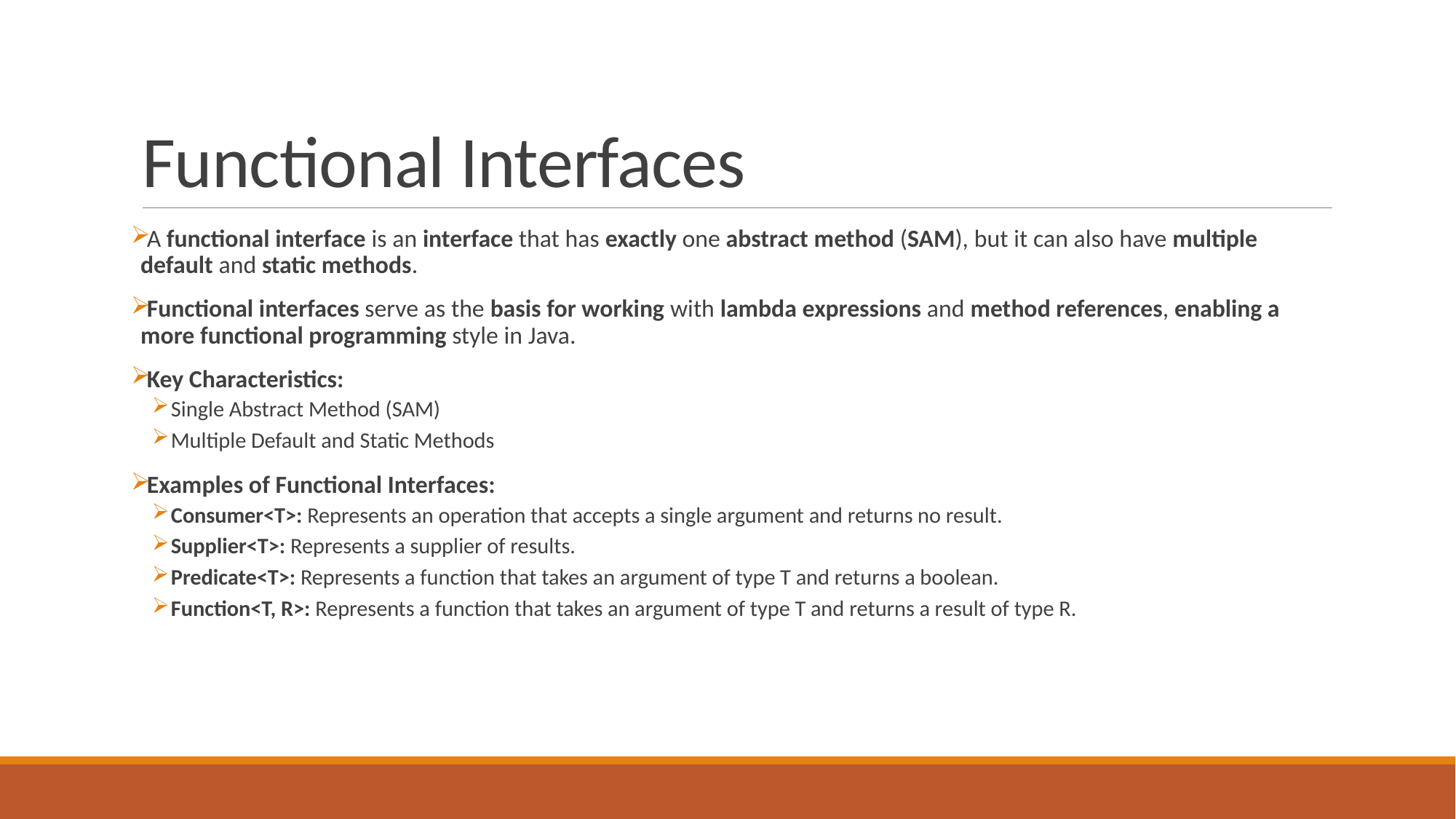

# Functional Interfaces
A functional interface is an interface that has exactly one abstract method (SAM), but it can also have multiple default and static methods.
Functional interfaces serve as the basis for working with lambda expressions and method references, enabling a more functional programming style in Java.
Key Characteristics:
Single Abstract Method (SAM)
Multiple Default and Static Methods
Examples of Functional Interfaces:
Consumer<T>: Represents an operation that accepts a single argument and returns no result.
Supplier<T>: Represents a supplier of results.
Predicate<T>: Represents a function that takes an argument of type T and returns a boolean.
Function<T, R>: Represents a function that takes an argument of type T and returns a result of type R.